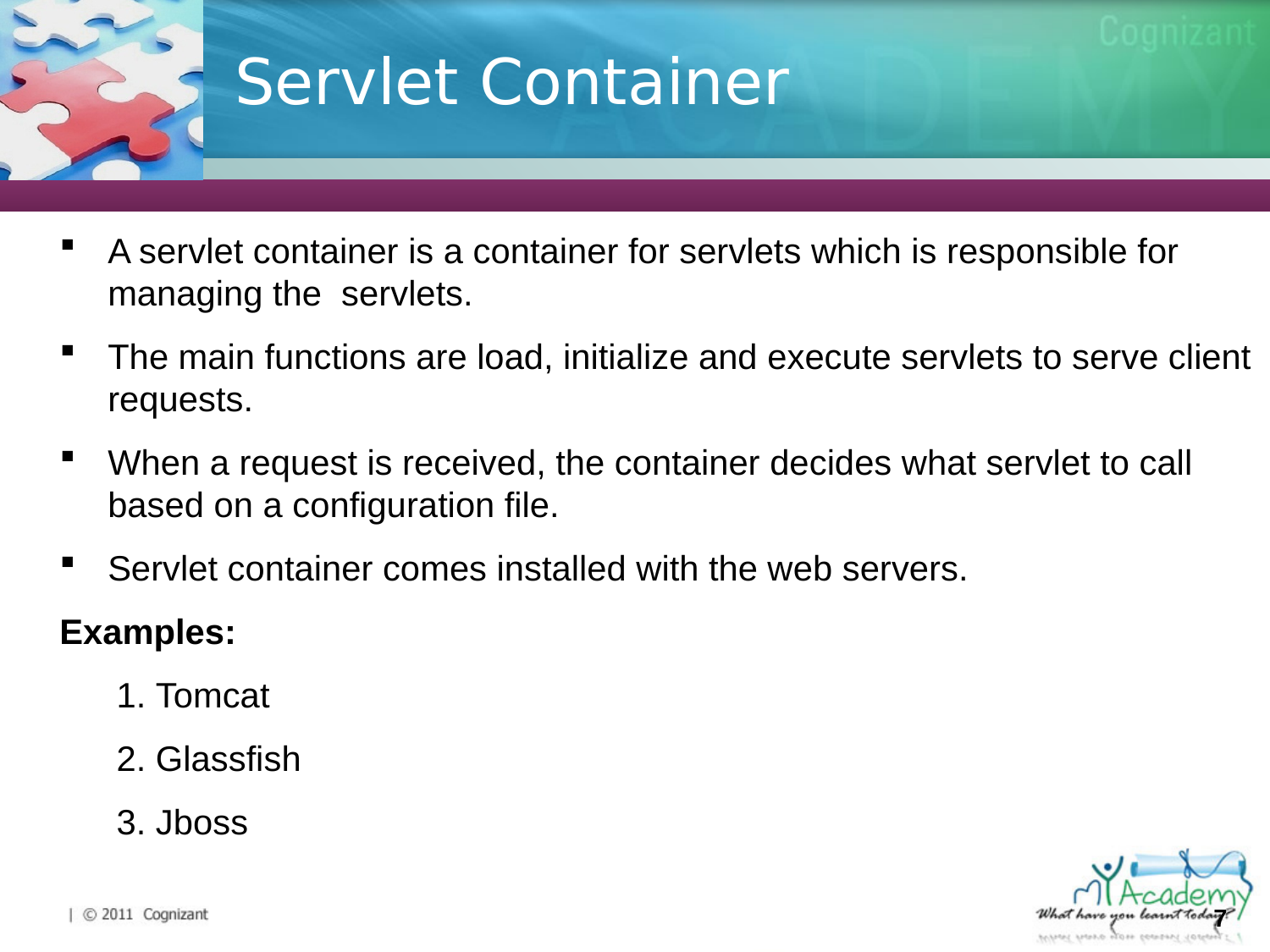

# Servlet Container
A servlet container is a container for servlets which is responsible for managing the  servlets.
The main functions are load, initialize and execute servlets to serve client requests.
When a request is received, the container decides what servlet to call based on a configuration file.
Servlet container comes installed with the web servers.
Examples:
Tomcat
Glassfish
Jboss

7